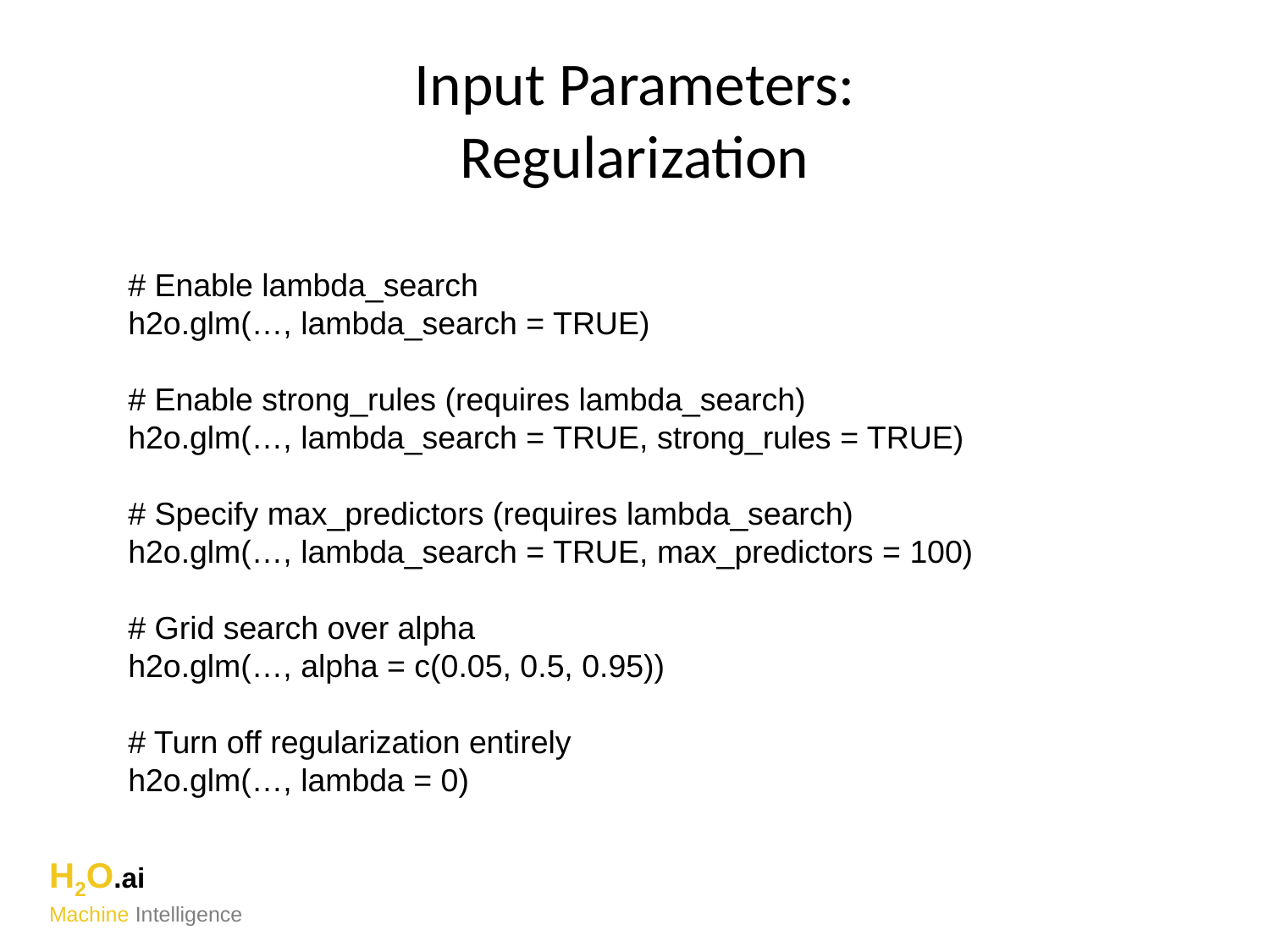

# Input Parameters: Regularization
# Enable lambda_search
h2o.glm(…, lambda_search = TRUE)

# Enable strong_rules (requires lambda_search)
h2o.glm(…, lambda_search = TRUE, strong_rules = TRUE)

# Specify max_predictors (requires lambda_search)
h2o.glm(…, lambda_search = TRUE, max_predictors = 100)

# Grid search over alpha
h2o.glm(…, alpha = c(0.05, 0.5, 0.95))

# Turn off regularization entirely
h2o.glm(…, lambda = 0)
H2O.ai
Machine Intelligence